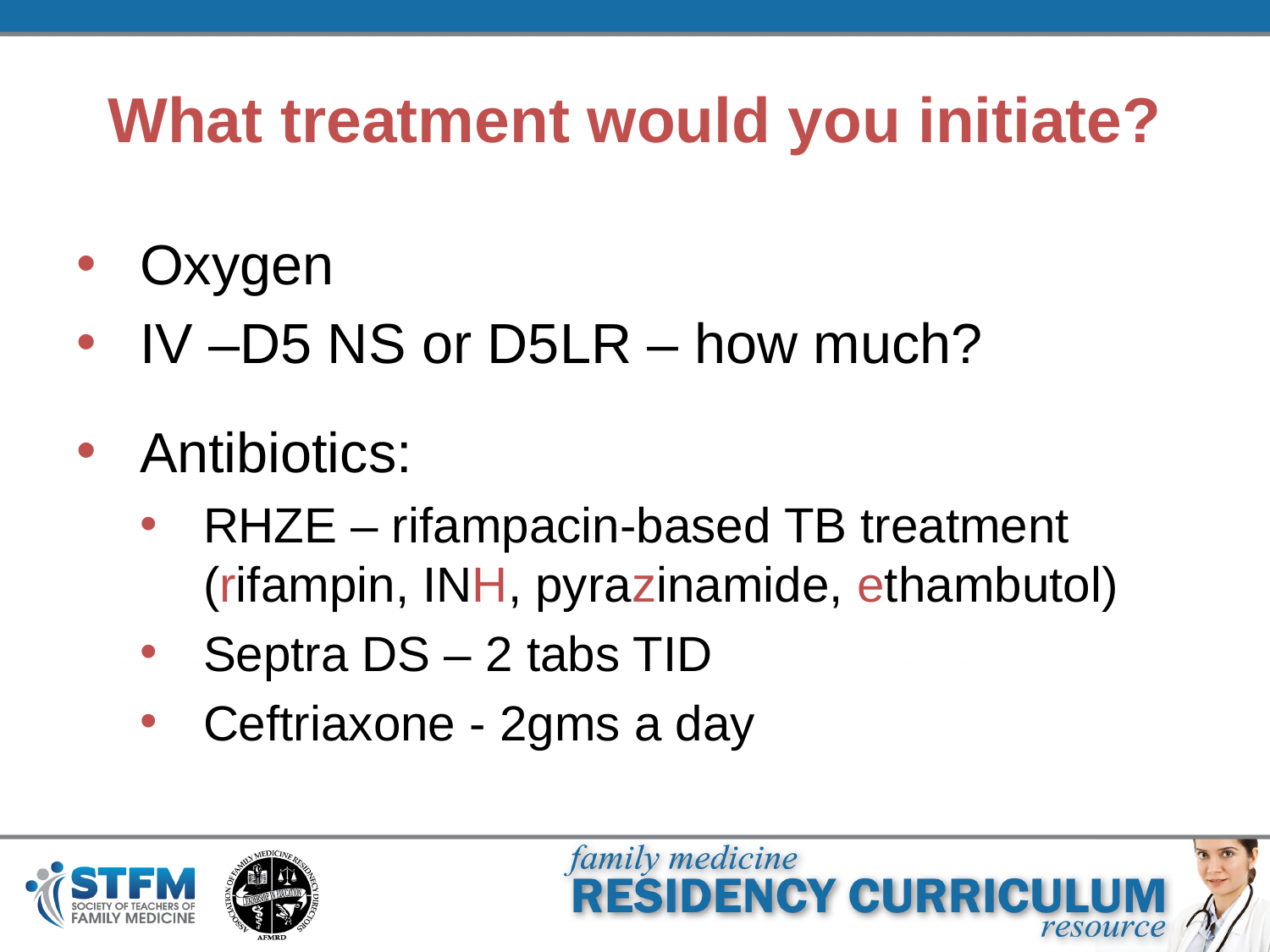

# What treatment would you initiate?
Oxygen
IV –D5 NS or D5LR – how much?
Antibiotics:
RHZE – rifampacin-based TB treatment (rifampin, INH, pyrazinamide, ethambutol)
Septra DS – 2 tabs TID
Ceftriaxone - 2gms a day